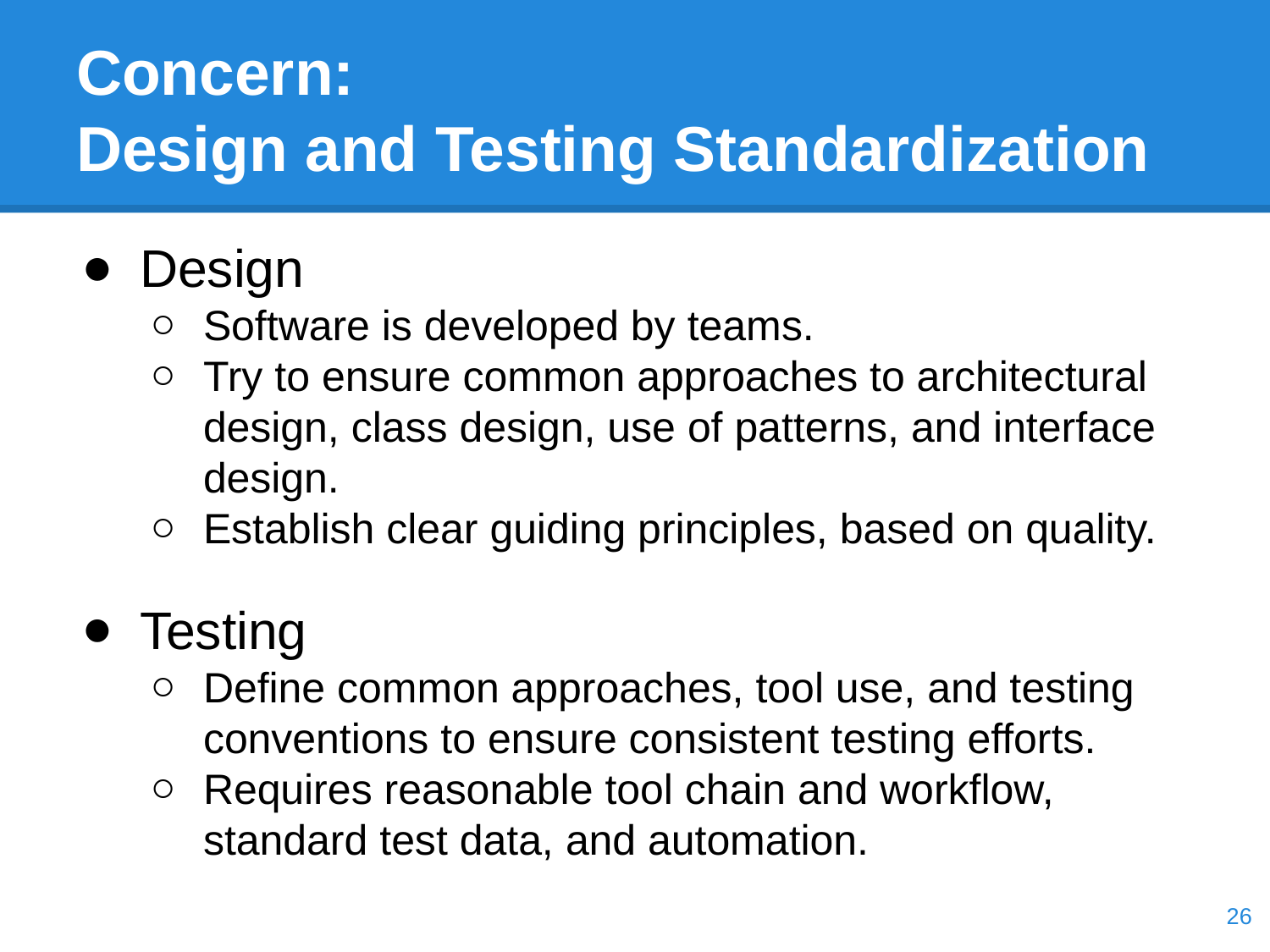

# Concern:
Design and Testing Standardization
Design
Software is developed by teams.
Try to ensure common approaches to architectural design, class design, use of patterns, and interface design.
Establish clear guiding principles, based on quality.

Testing
Define common approaches, tool use, and testing conventions to ensure consistent testing efforts.
Requires reasonable tool chain and workflow, standard test data, and automation.
26